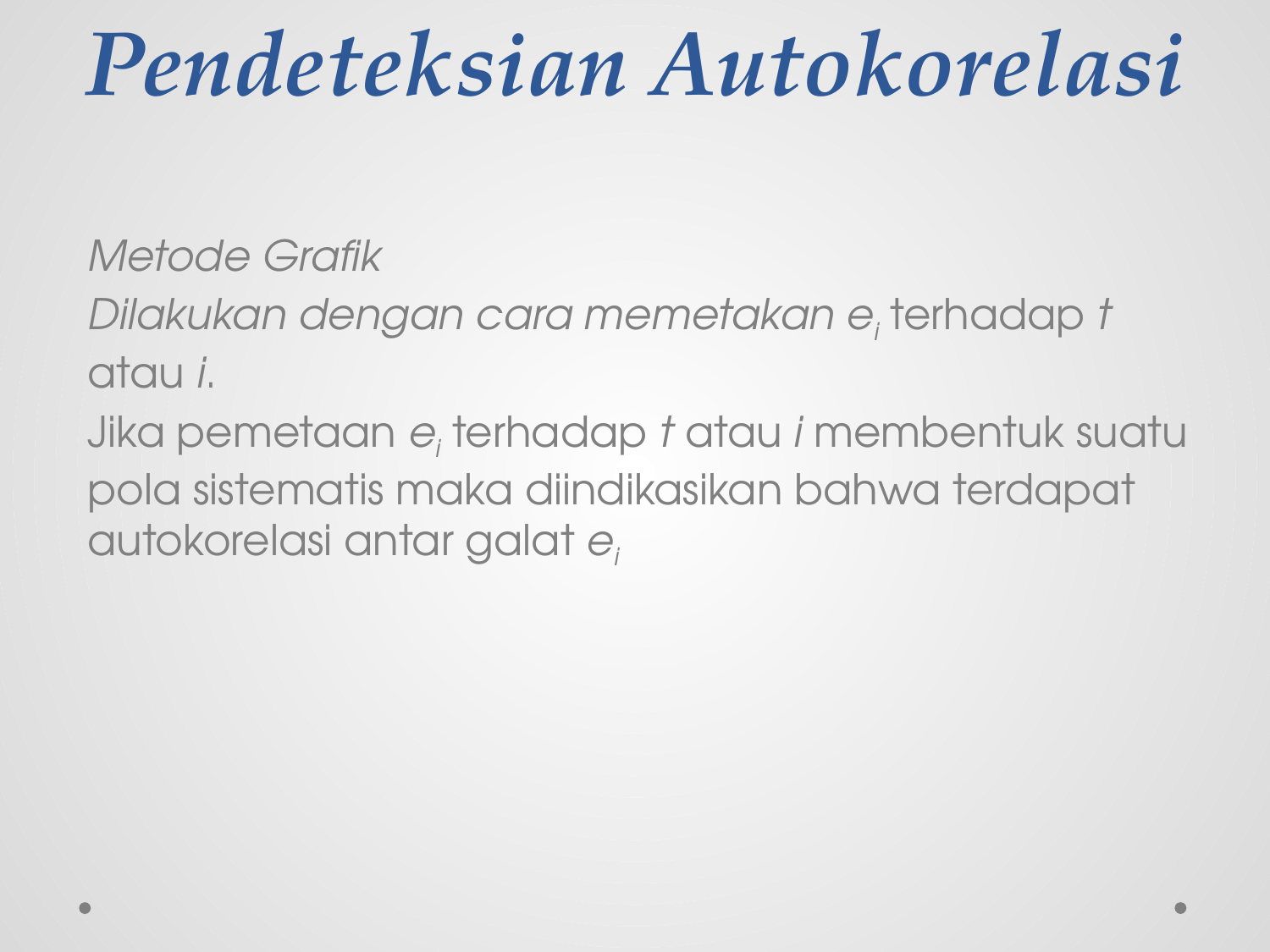

# Pendeteksian Autokorelasi
Metode Grafik
Dilakukan dengan cara memetakan ei terhadap t atau i.
Jika pemetaan ei terhadap t atau i membentuk suatu pola sistematis maka diindikasikan bahwa terdapat autokorelasi antar galat ei